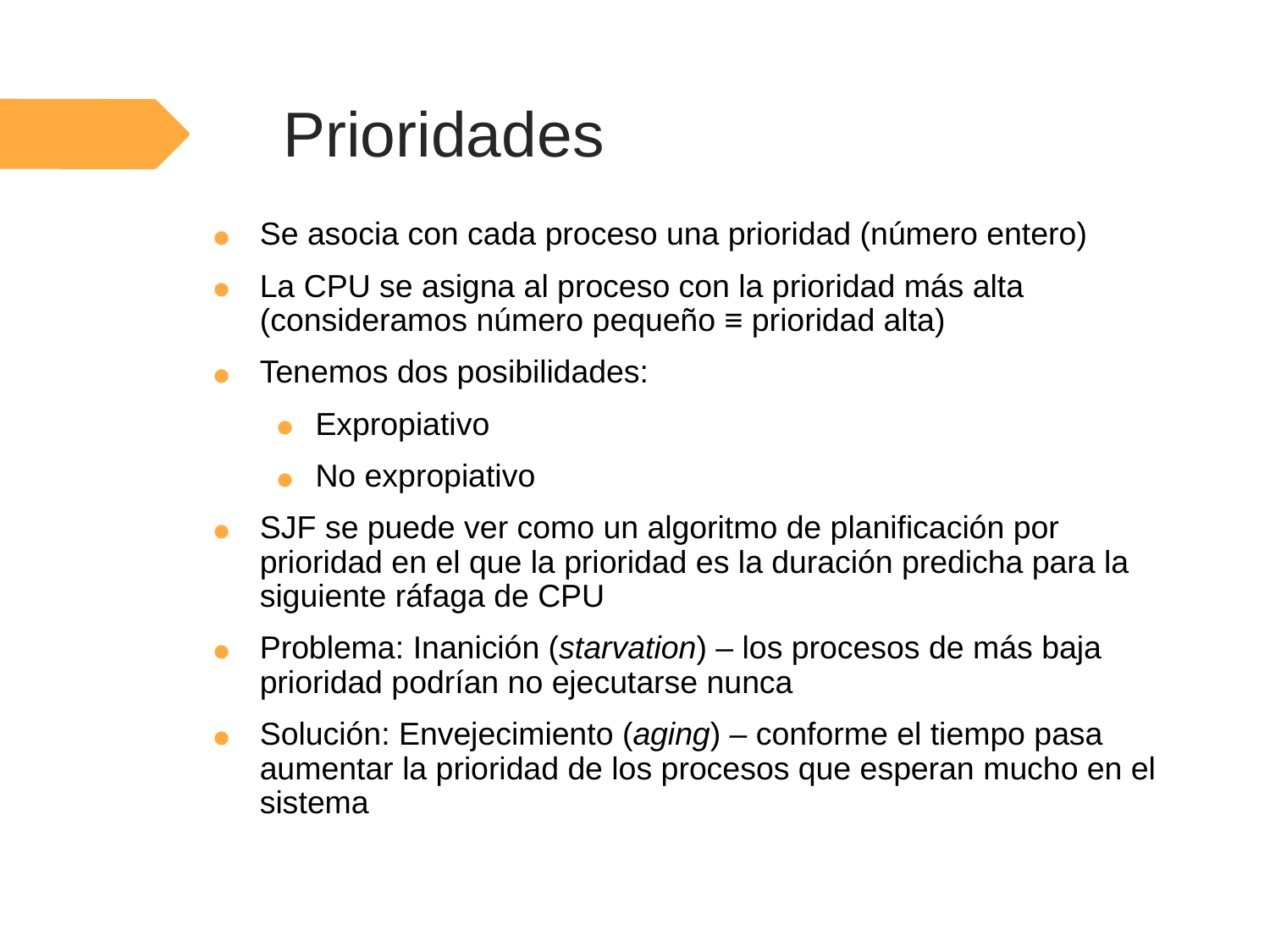

# Prioridades
Se asocia con cada proceso una prioridad (número entero)
La CPU se asigna al proceso con la prioridad más alta (consideramos número pequeño ≡ prioridad alta)
Tenemos dos posibilidades:
Expropiativo
No expropiativo
SJF se puede ver como un algoritmo de planificación por prioridad en el que la prioridad es la duración predicha para la siguiente ráfaga de CPU
Problema: Inanición (starvation) – los procesos de más baja prioridad podrían no ejecutarse nunca
Solución: Envejecimiento (aging) – conforme el tiempo pasa aumentar la prioridad de los procesos que esperan mucho en el sistema